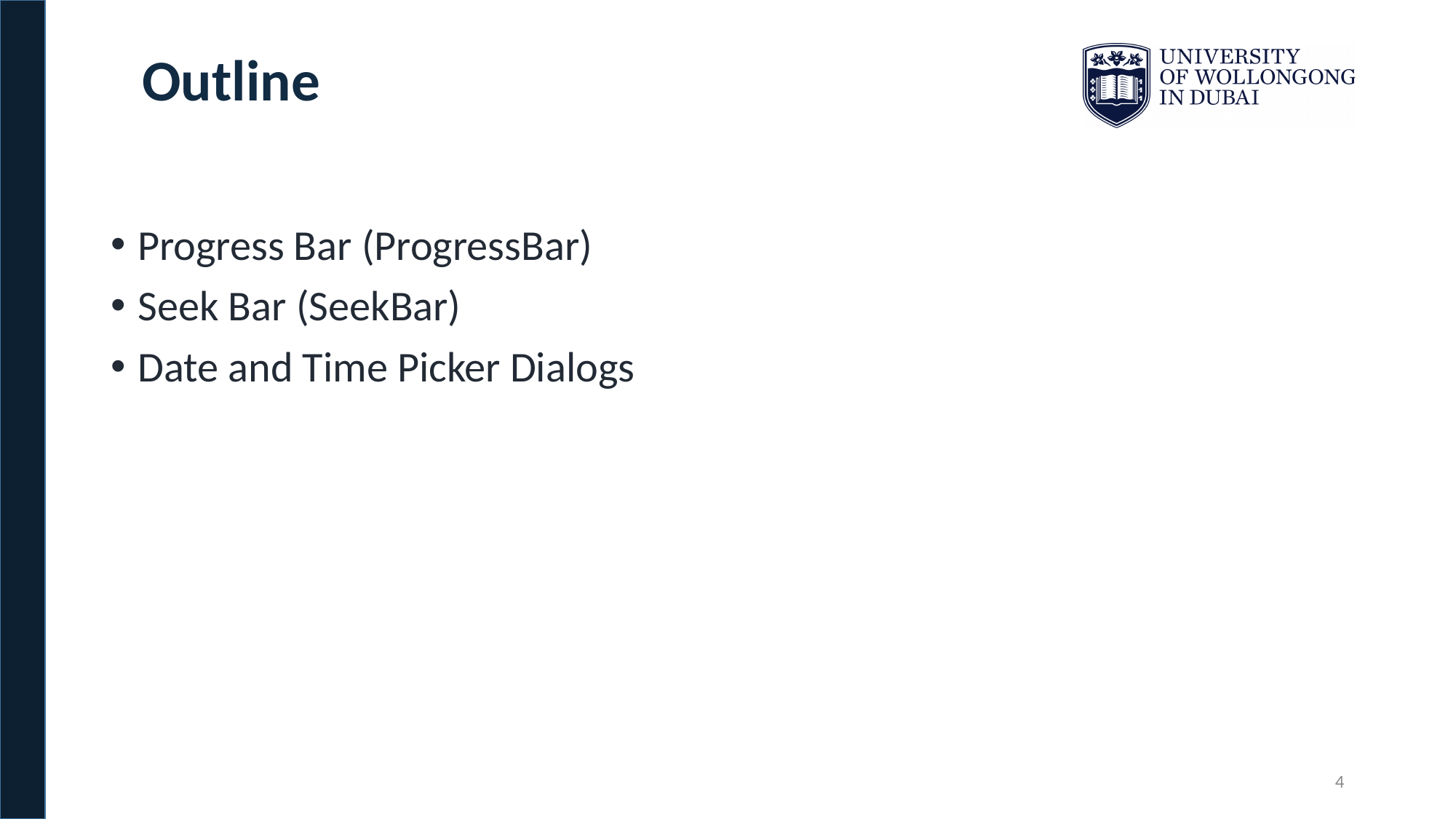

Outline
Progress Bar (ProgressBar)
Seek Bar (SeekBar)
Date and Time Picker Dialogs

4